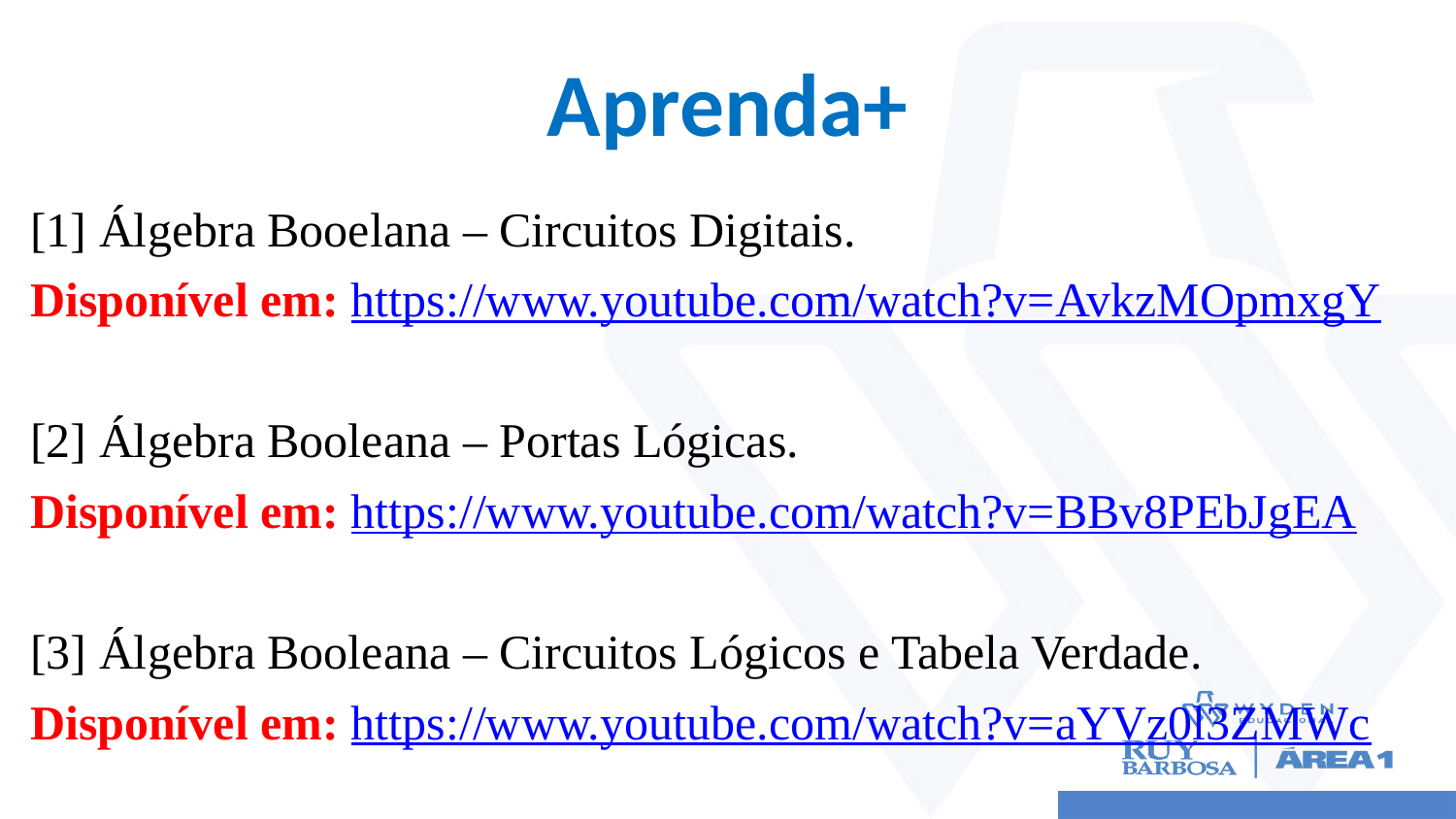

# Aprenda+
[1] Álgebra Booelana – Circuitos Digitais.
Disponível em: https://www.youtube.com/watch?v=AvkzMOpmxgY

[2] Álgebra Booleana – Portas Lógicas.
Disponível em: https://www.youtube.com/watch?v=BBv8PEbJgEA

[3] Álgebra Booleana – Circuitos Lógicos e Tabela Verdade.
Disponível em: https://www.youtube.com/watch?v=aYVz0l3ZMWc